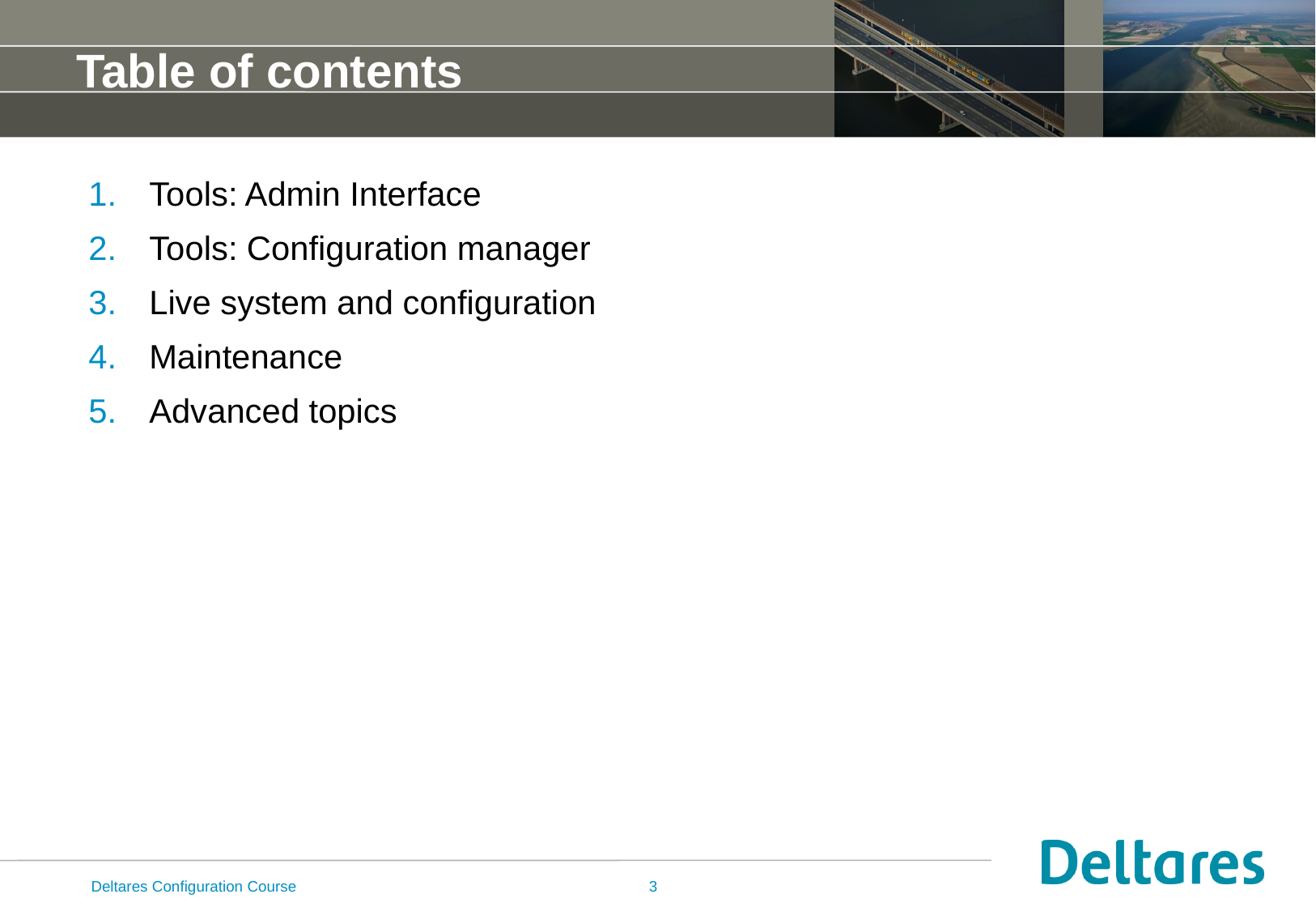

# Table of contents
Tools: Admin Interface
Tools: Configuration manager
Live system and configuration
Maintenance
Advanced topics

Deltares Configuration Course
3